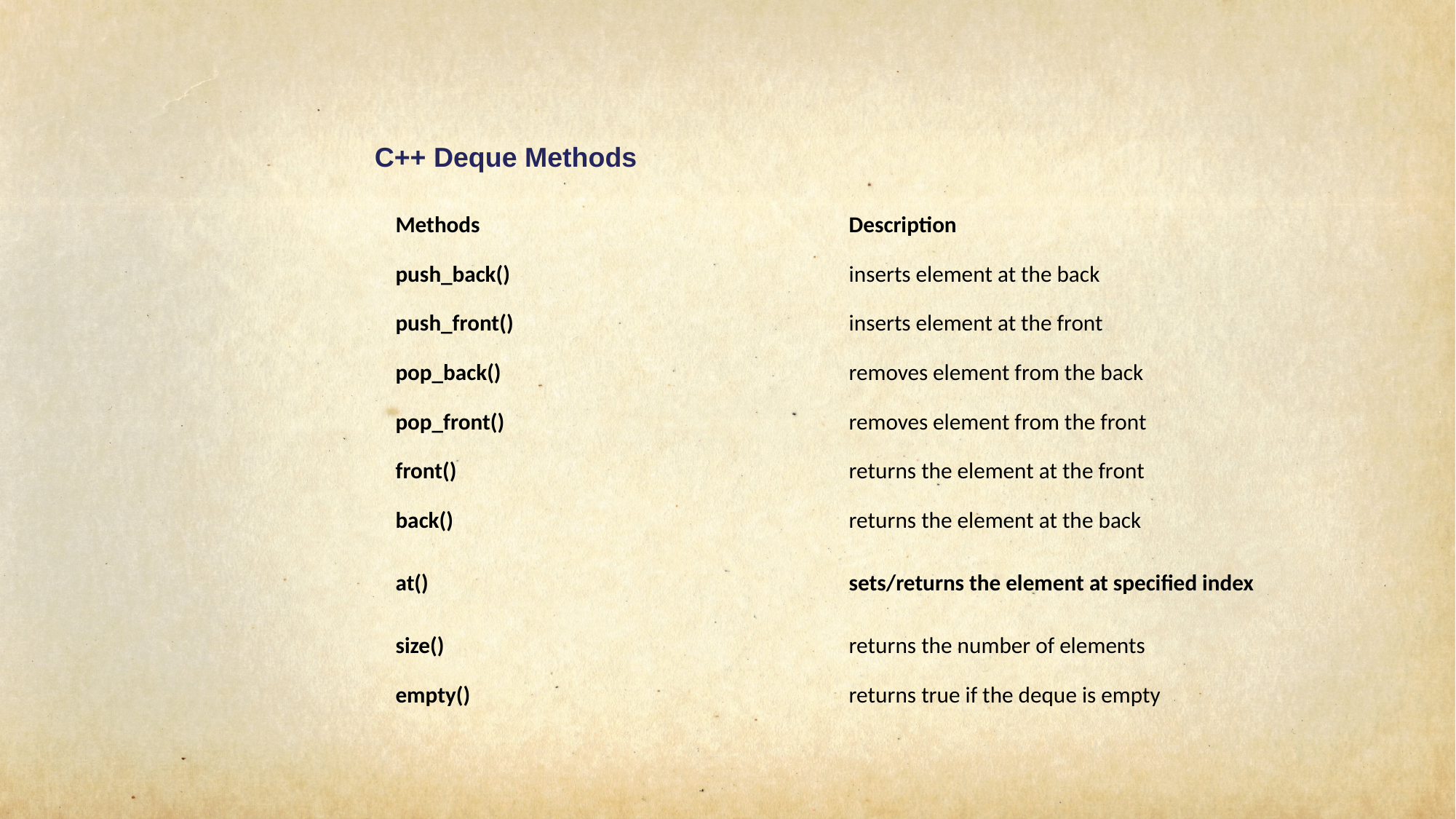

C++ Deque Methods

| Methods | Description |
| --- | --- |
| push\_back() | inserts element at the back |
| push\_front() | inserts element at the front |
| pop\_back() | removes element from the back |
| pop\_front() | removes element from the front |
| front() | returns the element at the front |
| back() | returns the element at the back |
| at() | sets/returns the element at specified index |
| size() | returns the number of elements |
| empty() | returns true if the deque is empty |